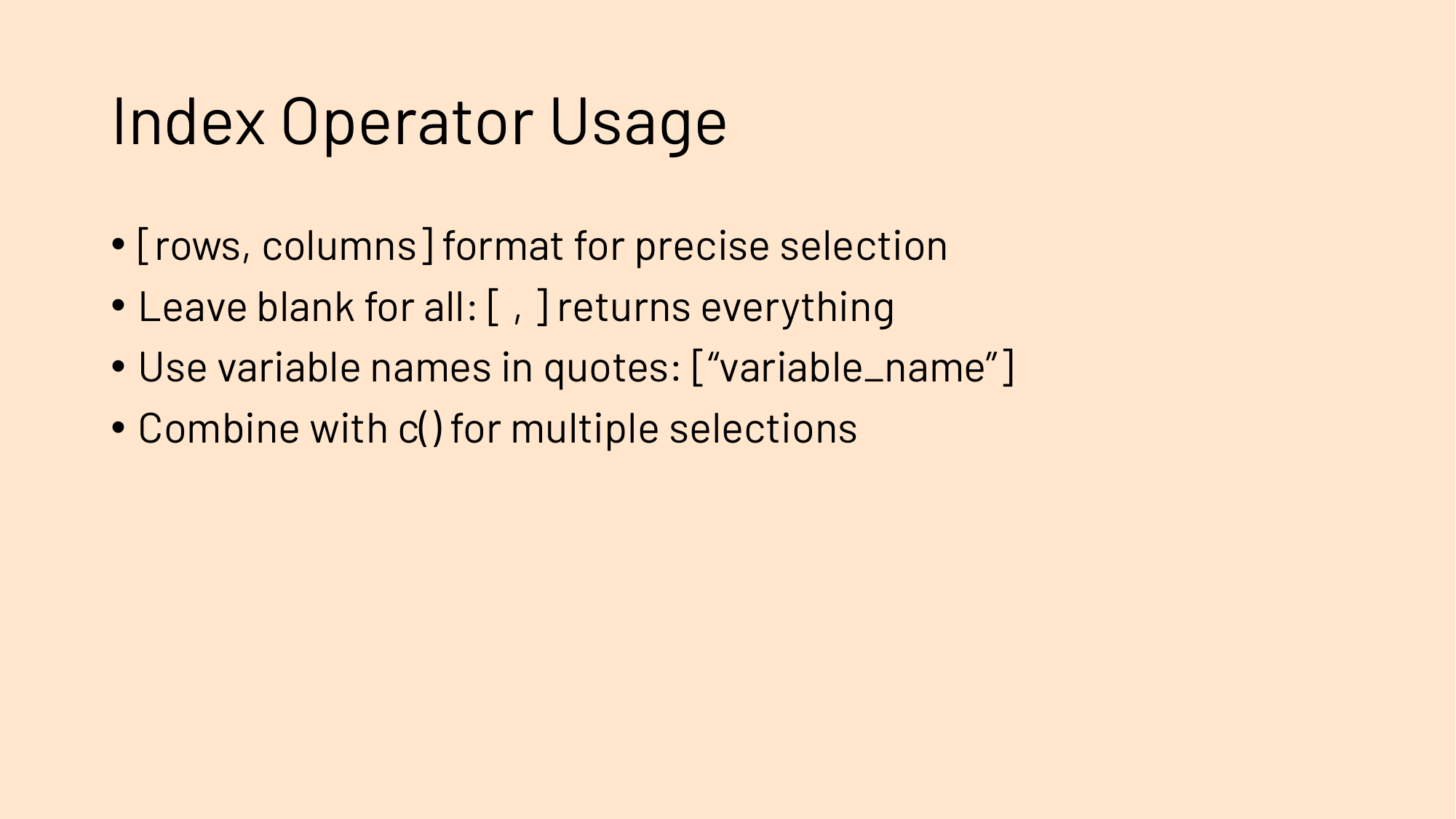

# Index Operator Usage
[rows, columns] format for precise selection
Leave blank for all: [ , ] returns everything
Use variable names in quotes: [“variable_name”]
Combine with c() for multiple selections